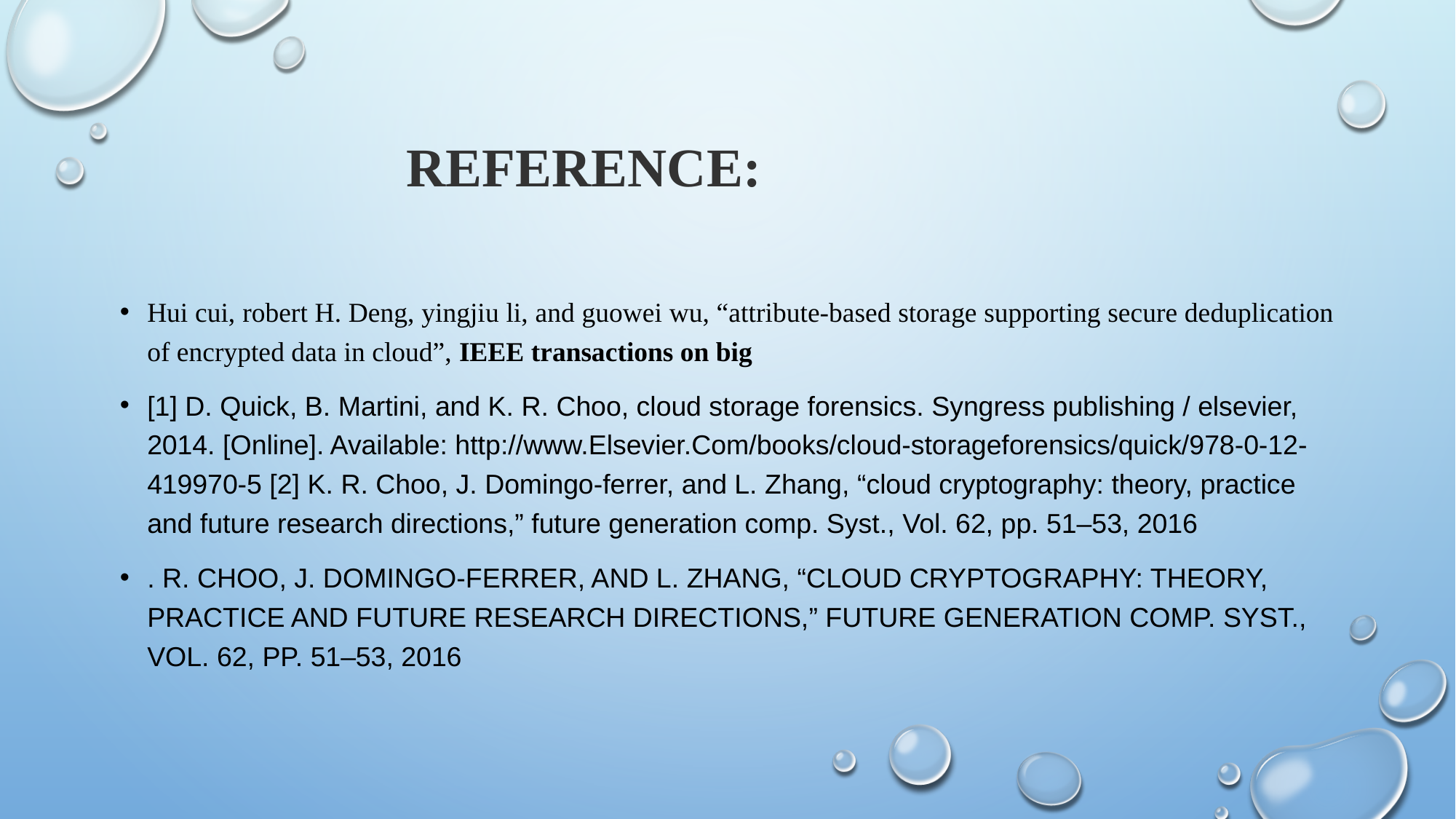

# REFERENCE:
Hui cui, robert H. Deng, yingjiu li, and guowei wu, “attribute-based storage supporting secure deduplication of encrypted data in cloud”, IEEE transactions on big
[1] D. Quick, B. Martini, and K. R. Choo, cloud storage forensics. Syngress publishing / elsevier, 2014. [Online]. Available: http://www.Elsevier.Com/books/cloud-storageforensics/quick/978-0-12-419970-5 [2] K. R. Choo, J. Domingo-ferrer, and L. Zhang, “cloud cryptography: theory, practice and future research directions,” future generation comp. Syst., Vol. 62, pp. 51–53, 2016
. R. Choo, J. Domingo-Ferrer, and L. Zhang, “Cloud cryptography: Theory, practice and future research directions,” Future Generation Comp. Syst., vol. 62, pp. 51–53, 2016